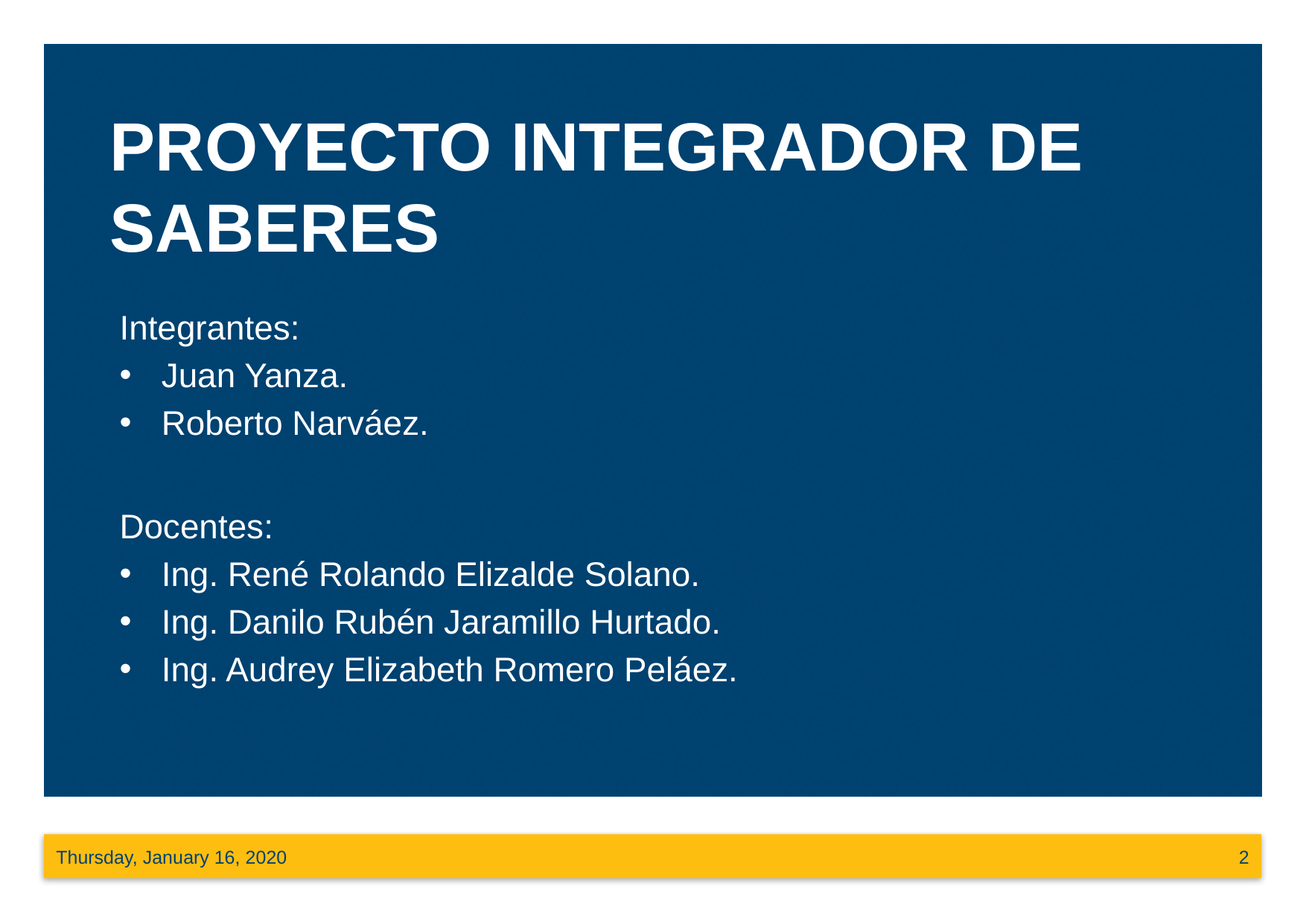

# PROYECTO INTEGRADOR DE SABERES
Integrantes:
Juan Yanza.
Roberto Narváez.
Docentes:
Ing. René Rolando Elizalde Solano.
Ing. Danilo Rubén Jaramillo Hurtado.
Ing. Audrey Elizabeth Romero Peláez.
Thursday, January 16, 2020
2